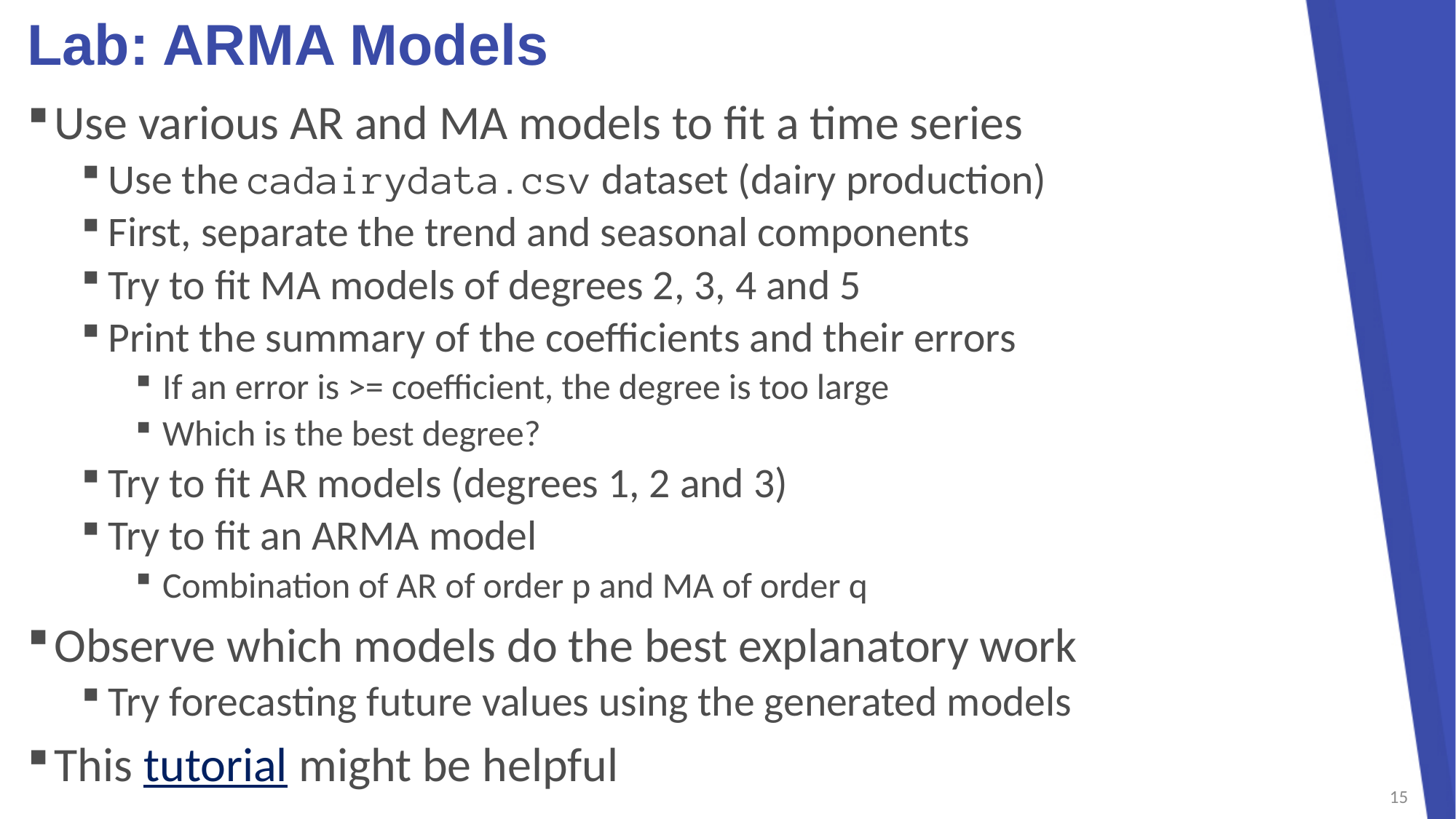

# Lab: ARMA Models
Use various AR and MA models to fit a time series
Use the cadairydata.csv dataset (dairy production)
First, separate the trend and seasonal components
Try to fit MA models of degrees 2, 3, 4 and 5
Print the summary of the coefficients and their errors
If an error is >= coefficient, the degree is too large
Which is the best degree?
Try to fit AR models (degrees 1, 2 and 3)
Try to fit an ARMA model
Combination of AR of order p and MA of order q
Observe which models do the best explanatory work
Try forecasting future values using the generated models
This tutorial might be helpful
15